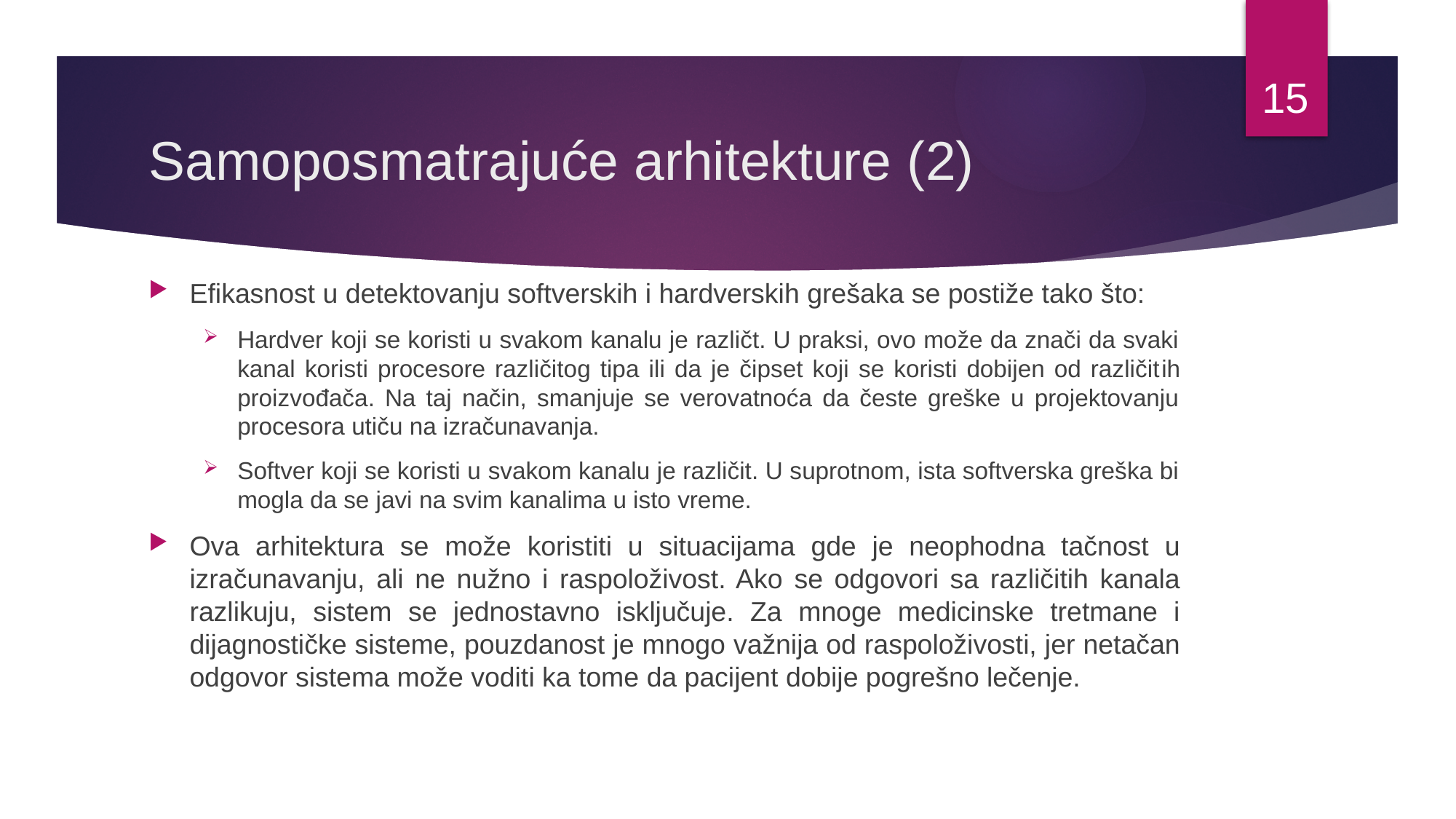

15
# Samoposmatrajuće arhitekture (2)
Efikasnost u detektovanju softverskih i hardverskih grešaka se postiže tako što:
Hardver koji se koristi u svakom kanalu je različt. U praksi, ovo može da znači da svaki kanal koristi procesore različitog tipa ili da je čipset koji se koristi dobijen od različitih proizvođača. Na taj način, smanjuje se verovatnoća da česte greške u projektovanju procesora utiču na izračunavanja.
Softver koji se koristi u svakom kanalu je različit. U suprotnom, ista softverska greška bi mogla da se javi na svim kanalima u isto vreme.
Ova arhitektura se može koristiti u situacijama gde je neophodna tačnost u izračunavanju, ali ne nužno i raspoloživost. Ako se odgovori sa različitih kanala razlikuju, sistem se jednostavno isključuje. Za mnoge medicinske tretmane i dijagnostičke sisteme, pouzdanost je mnogo važnija od raspoloživosti, jer netačan odgovor sistema može voditi ka tome da pacijent dobije pogrešno lečenje.